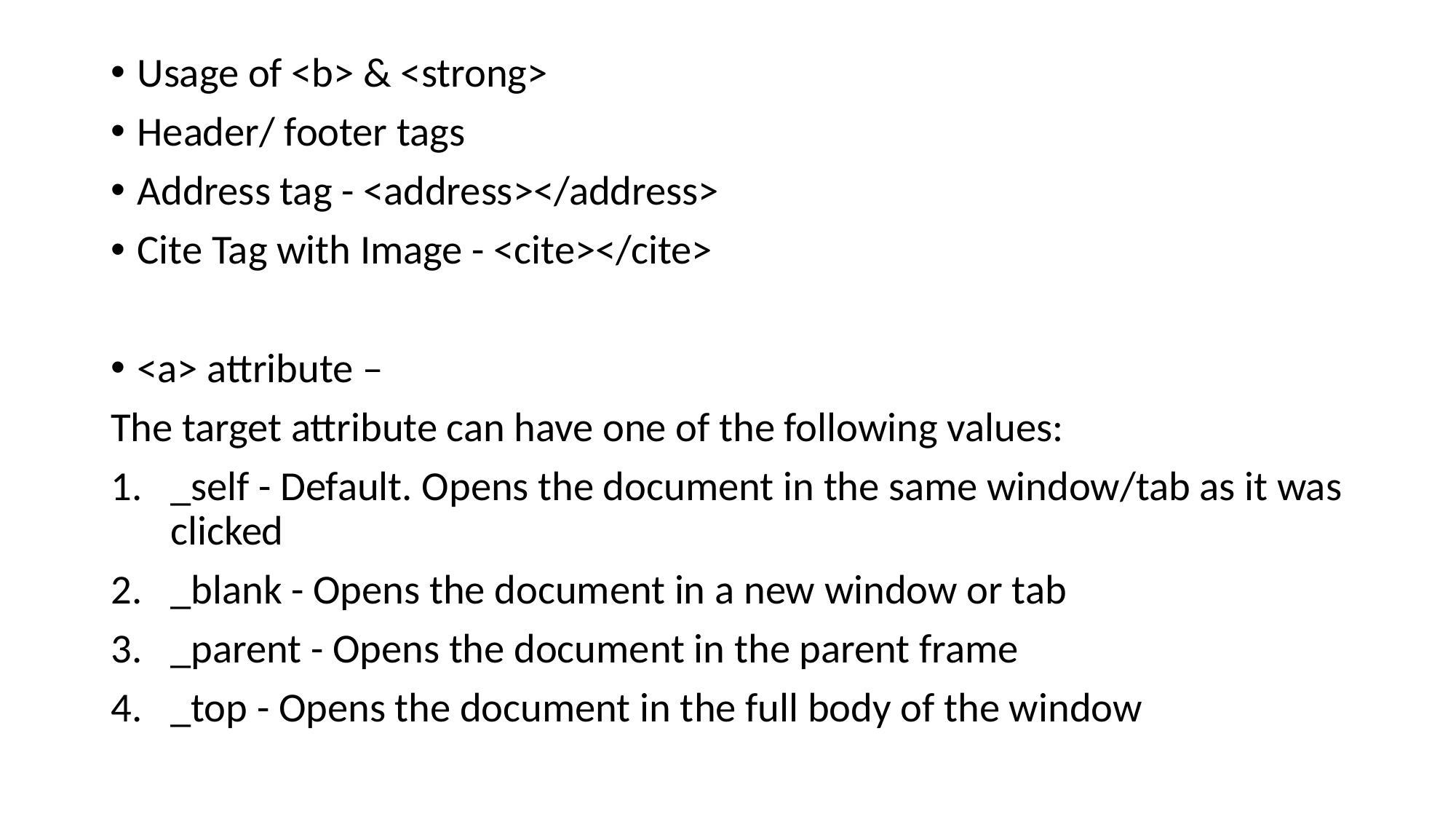

Usage of <b> & <strong>
Header/ footer tags
Address tag - <address></address>
Cite Tag with Image - <cite></cite>

<a> attribute –
The target attribute can have one of the following values:
_self - Default. Opens the document in the same window/tab as it was clicked
_blank - Opens the document in a new window or tab
_parent - Opens the document in the parent frame
_top - Opens the document in the full body of the window